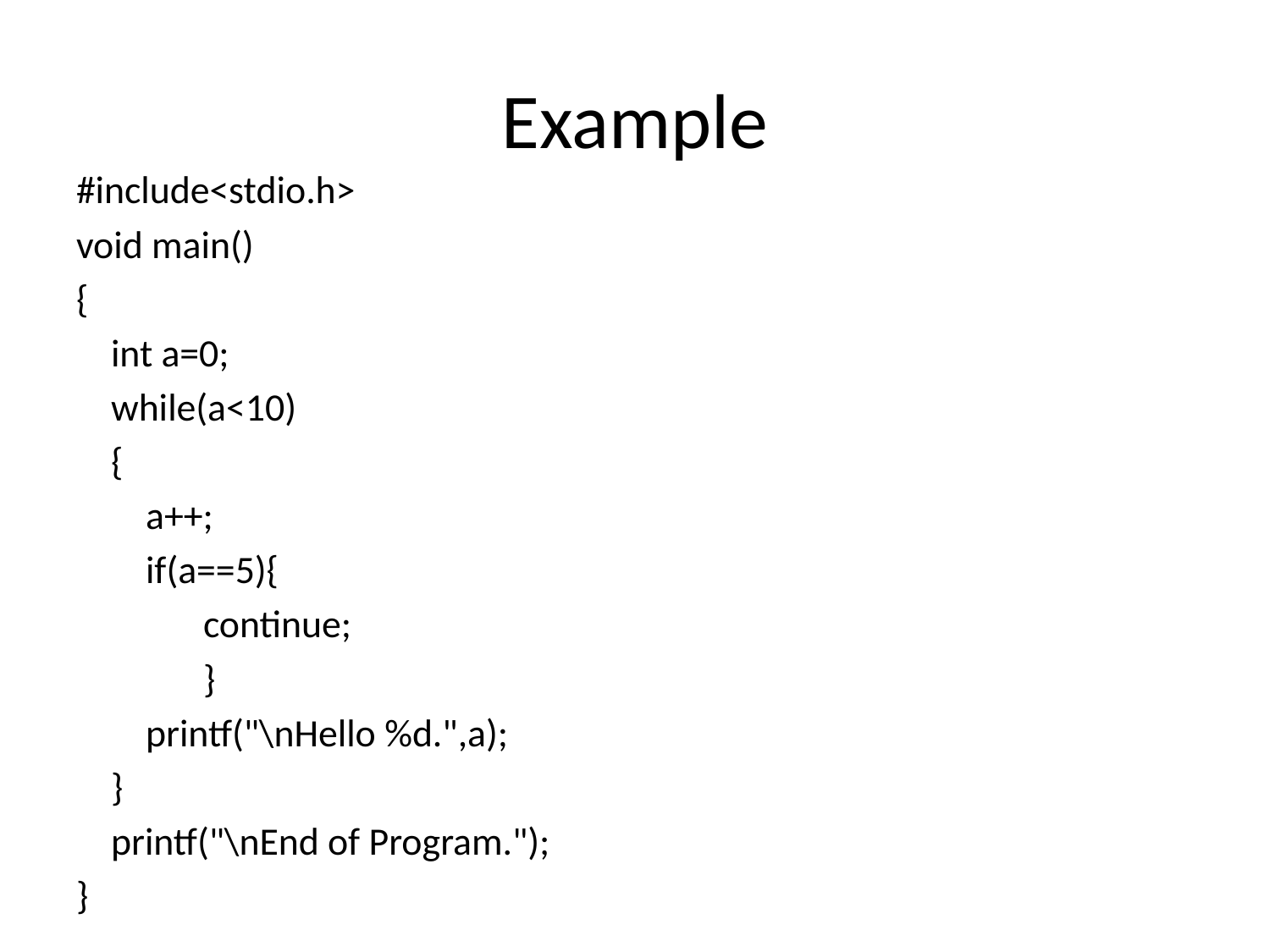

# Example
#include<stdio.h>
void main()
{
    int a=0;
    while(a<10)
    {
        a++;
        if(a==5){
        	continue;
	}
        printf("\nHello %d.",a);
    }
    printf("\nEnd of Program.");
}